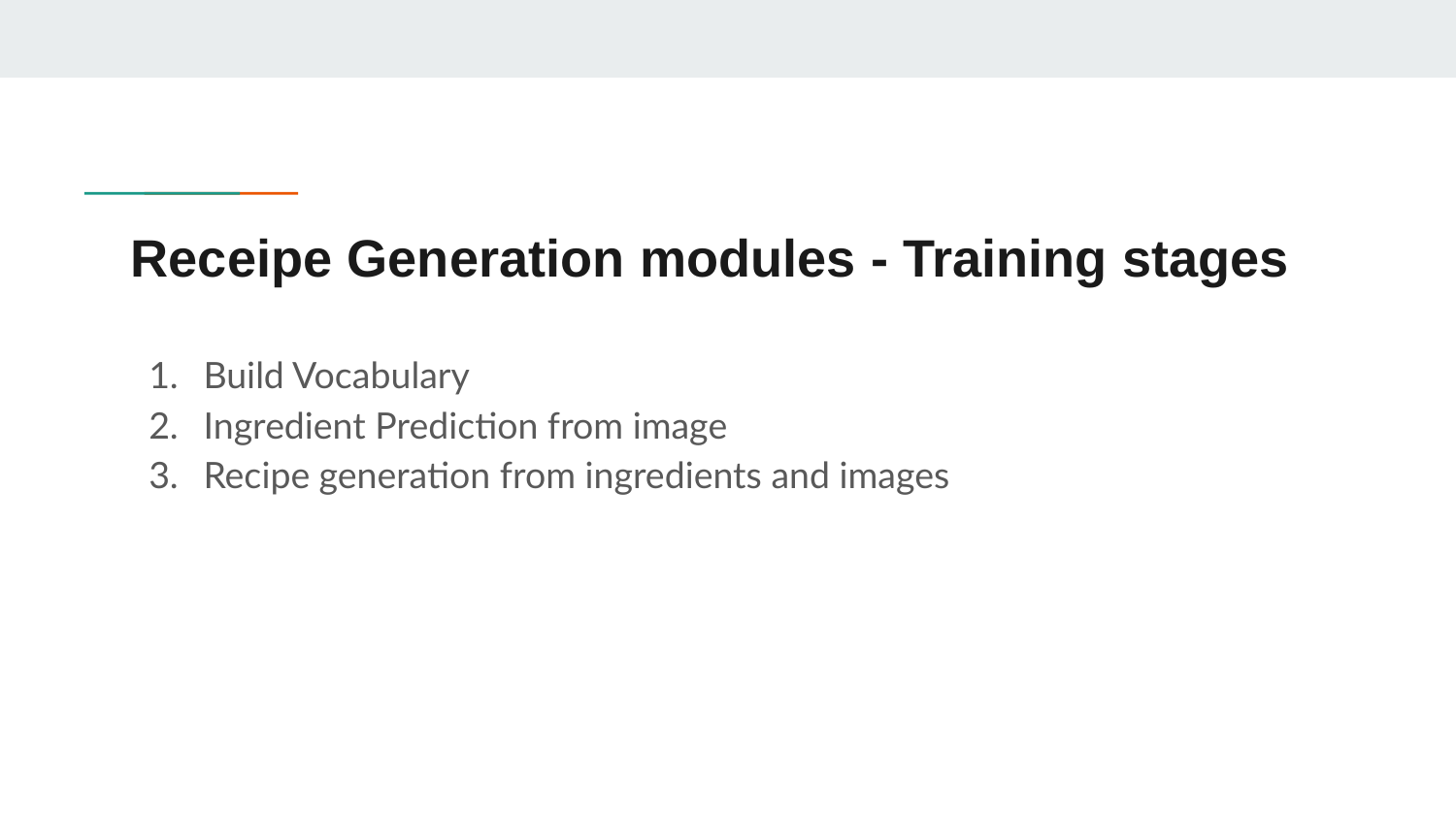

# Receipe Generation modules - Training stages
Build Vocabulary
Ingredient Prediction from image
Recipe generation from ingredients and images